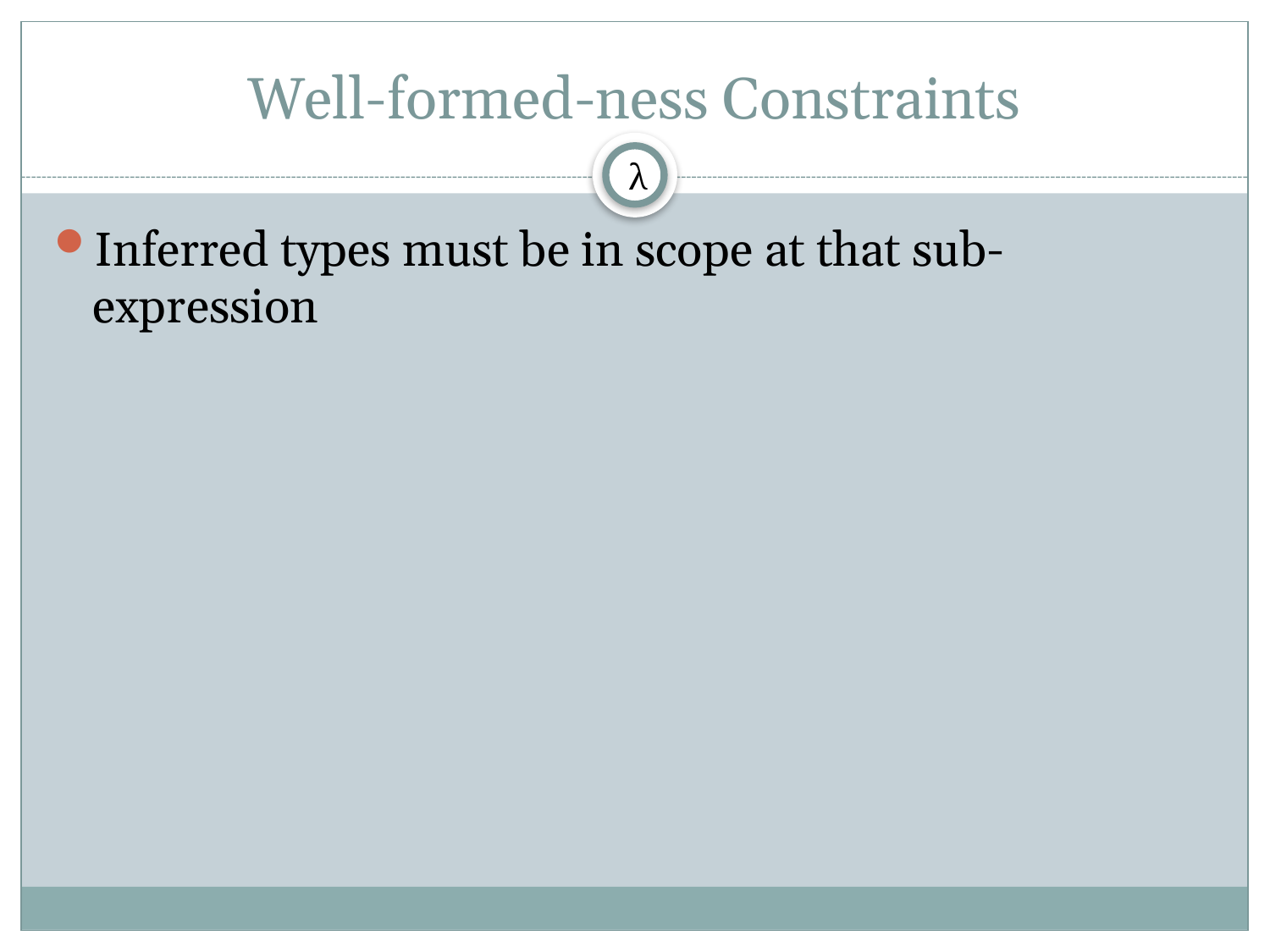

# Well-formed-ness Constraints
λ
Inferred types must be in scope at that sub-expression